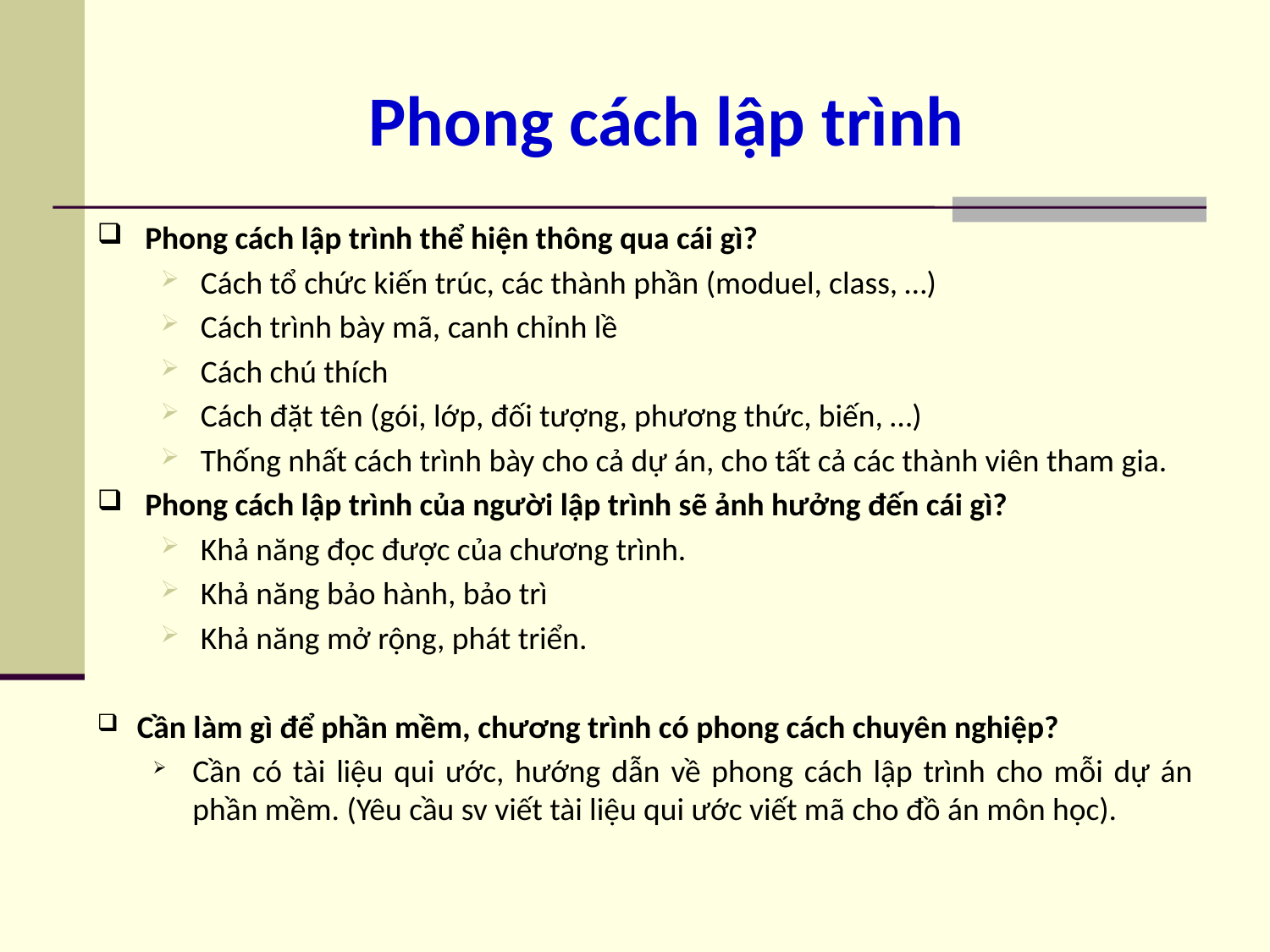

# Phong cách lập trình
Phong cách lập trình thể hiện thông qua cái gì?
Cách tổ chức kiến trúc, các thành phần (moduel, class, …)
Cách trình bày mã, canh chỉnh lề
Cách chú thích
Cách đặt tên (gói, lớp, đối tượng, phương thức, biến, …)
Thống nhất cách trình bày cho cả dự án, cho tất cả các thành viên tham gia.
Phong cách lập trình của người lập trình sẽ ảnh hưởng đến cái gì?
Khả năng đọc được của chương trình.
Khả năng bảo hành, bảo trì
Khả năng mở rộng, phát triển.

Cần làm gì để phần mềm, chương trình có phong cách chuyên nghiệp?
Cần có tài liệu qui ước, hướng dẫn về phong cách lập trình cho mỗi dự án phần mềm. (Yêu cầu sv viết tài liệu qui ước viết mã cho đồ án môn học).